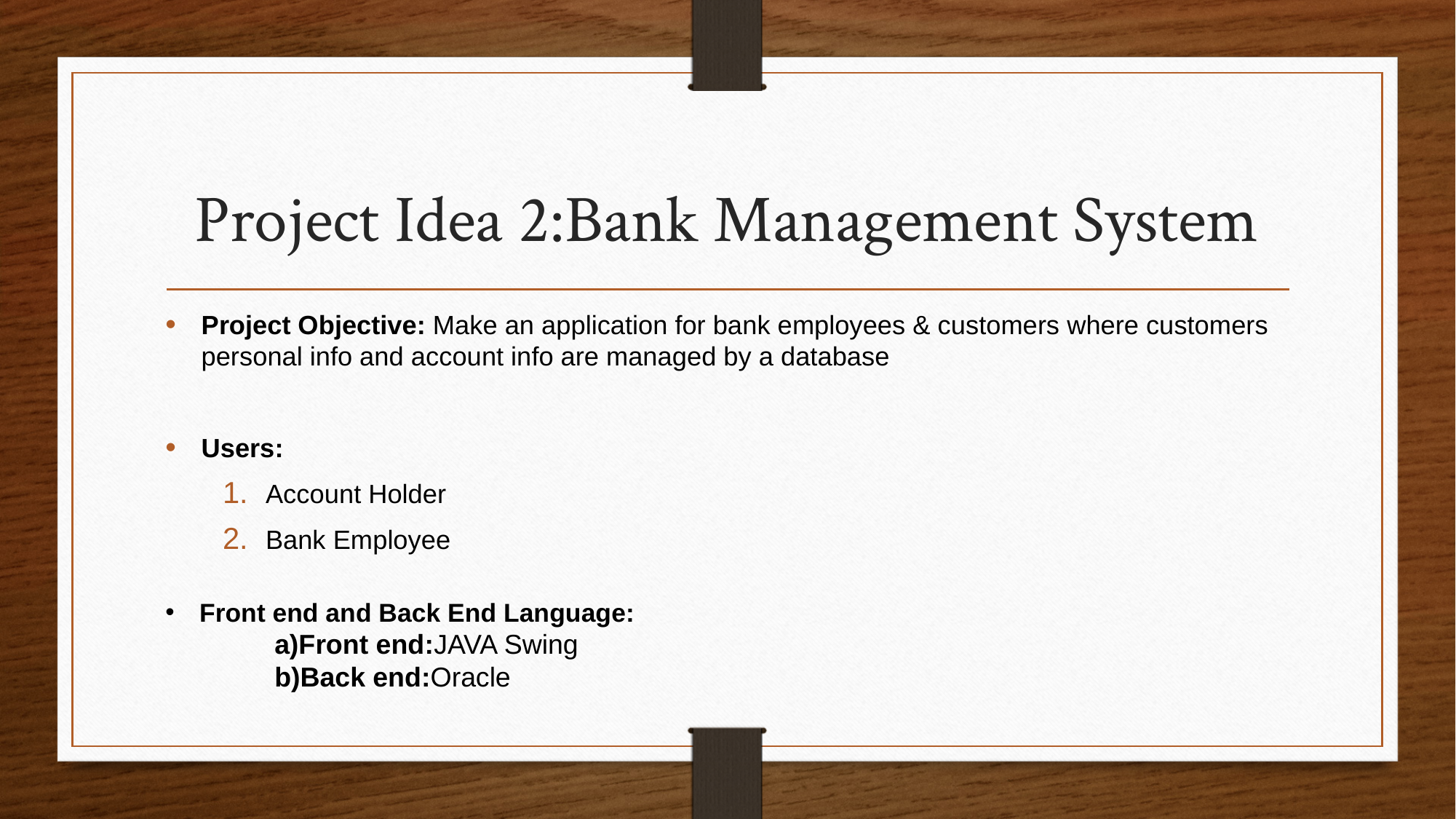

# Project Idea 2:Bank Management System
Project Objective: Make an application for bank employees & customers where customers personal info and account info are managed by a database

Users:
Account Holder
Bank Employee

Front end and Back End Language:
	a)Front end:JAVA Swing
	b)Back end:Oracle